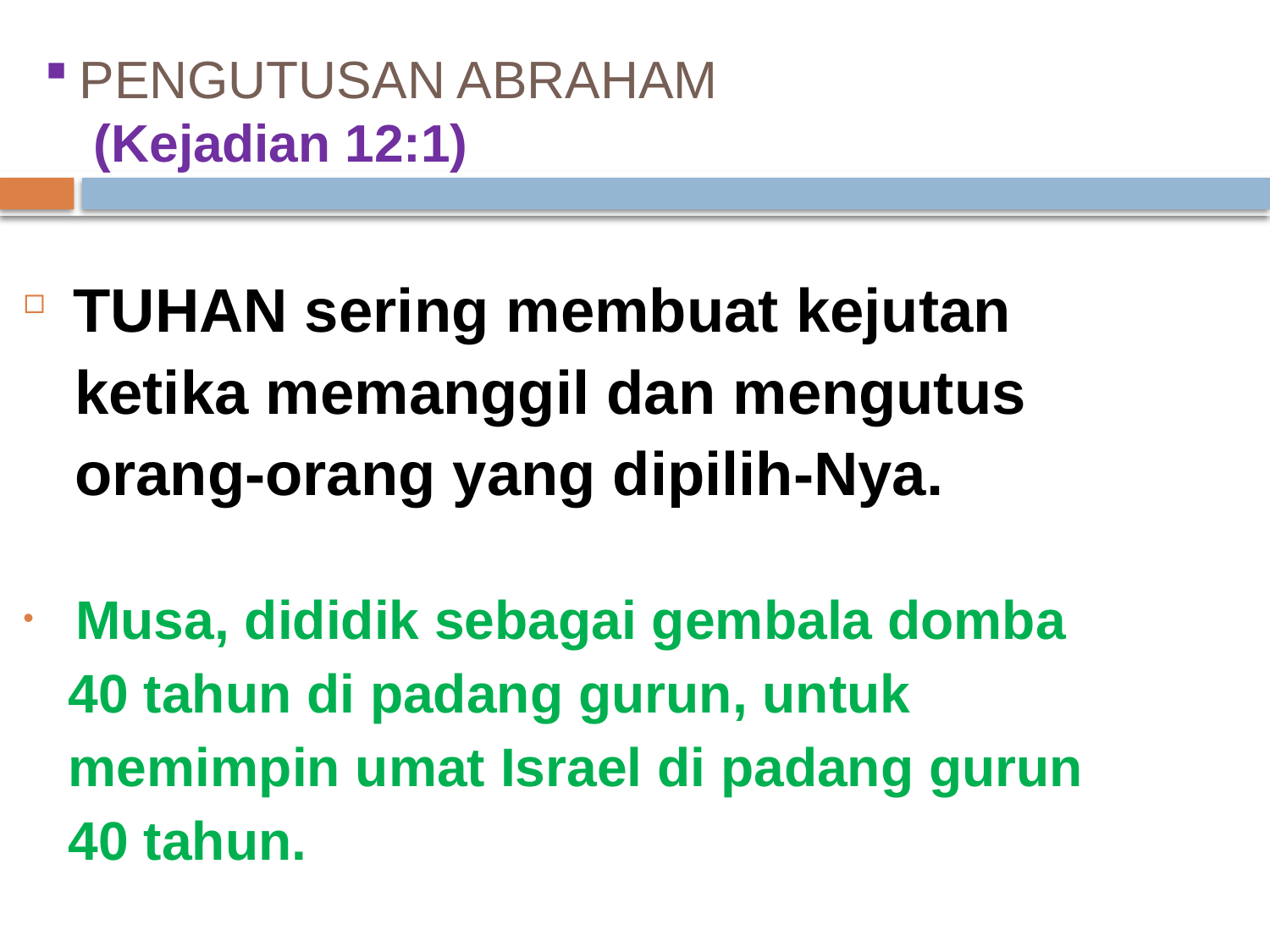

# PENGUTUSAN ABRAHAM (Kejadian 12:1)
 TUHAN sering membuat kejutan
   ketika memanggil dan mengutus
   orang-orang yang dipilih-Nya.

 Musa, dididik sebagai gembala domba
   40 tahun di padang gurun, untuk
   memimpin umat Israel di padang gurun
   40 tahun.